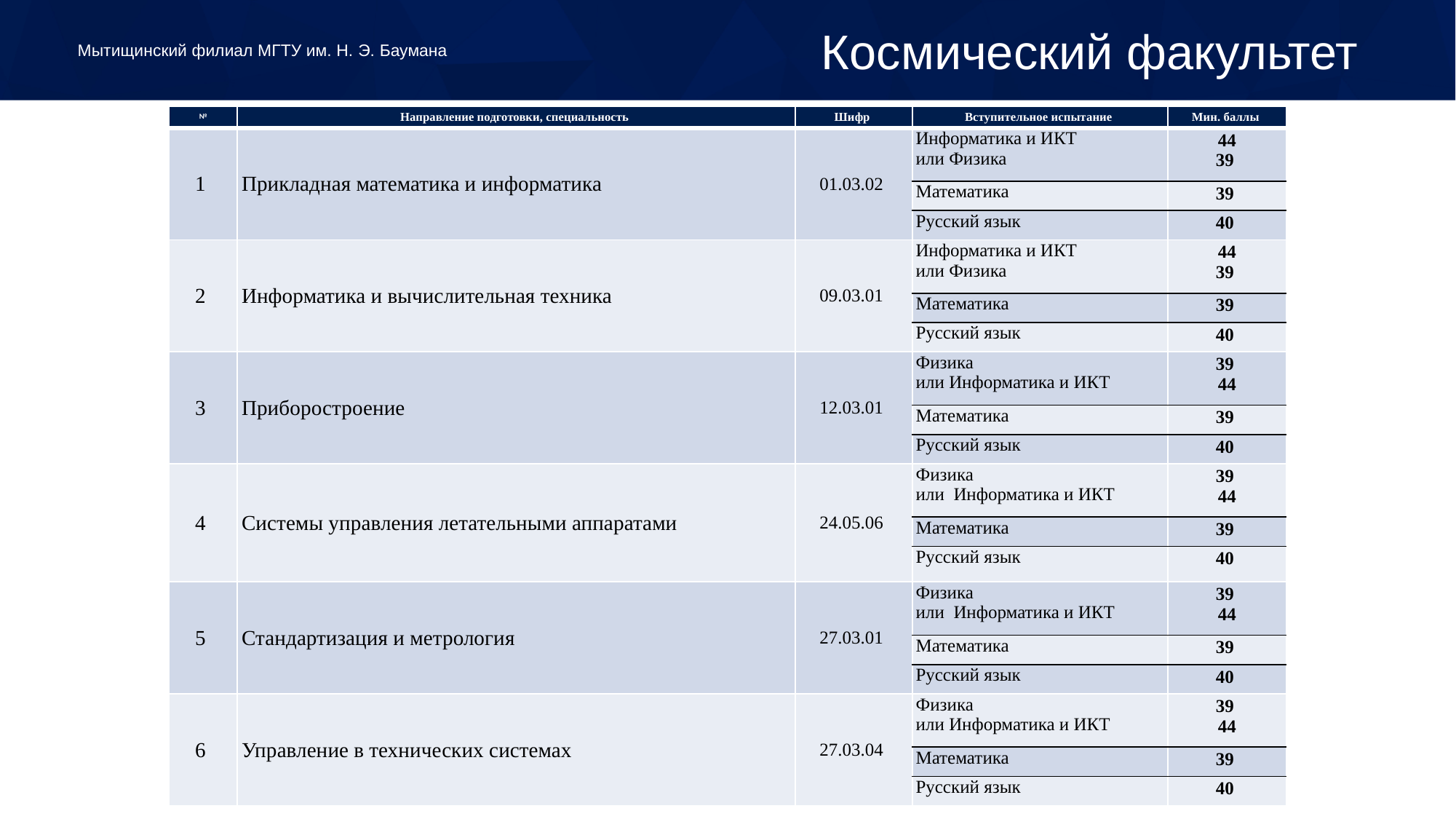

Космический факультет
Мытищинский филиал МГТУ им. Н. Э. Баумана
| № | Направление подготовки, специальность | Шифр | Вступительное испытание | Мин. баллы |
| --- | --- | --- | --- | --- |
| 1 | Прикладная математика и информатика | 01.03.02 | Информатика и ИКТ или Физика | 44 39 |
|  |  |  | Математика | 39 |
|  |  |  | Русский язык | 40 |
| 2 | Информатика и вычислительная техника | 09.03.01 | Информатика и ИКТ или Физика | 44 39 |
|  |  |  | Математика | 39 |
|  |  |  | Русский язык | 40 |
| 3 | Приборостроение | 12.03.01 | Физика или Информатика и ИКТ | 39 44 |
|  |  |  | Математика | 39 |
|  |  |  | Русский язык | 40 |
| 4 | Системы управления летательными аппаратами | 24.05.06 | Физика или Информатика и ИКТ | 39 44 |
|  |  |  | Математика | 39 |
|  |  |  | Русский язык | 40 |
| 5 | Стандартизация и метрология | 27.03.01 | Физика или Информатика и ИКТ | 39 44 |
|  |  |  | Математика | 39 |
|  |  |  | Русский язык | 40 |
| 6 | Управление в технических системах | 27.03.04 | Физика или Информатика и ИКТ | 39 44 |
|  |  |  | Математика | 39 |
|  |  |  | Русский язык | 40 |